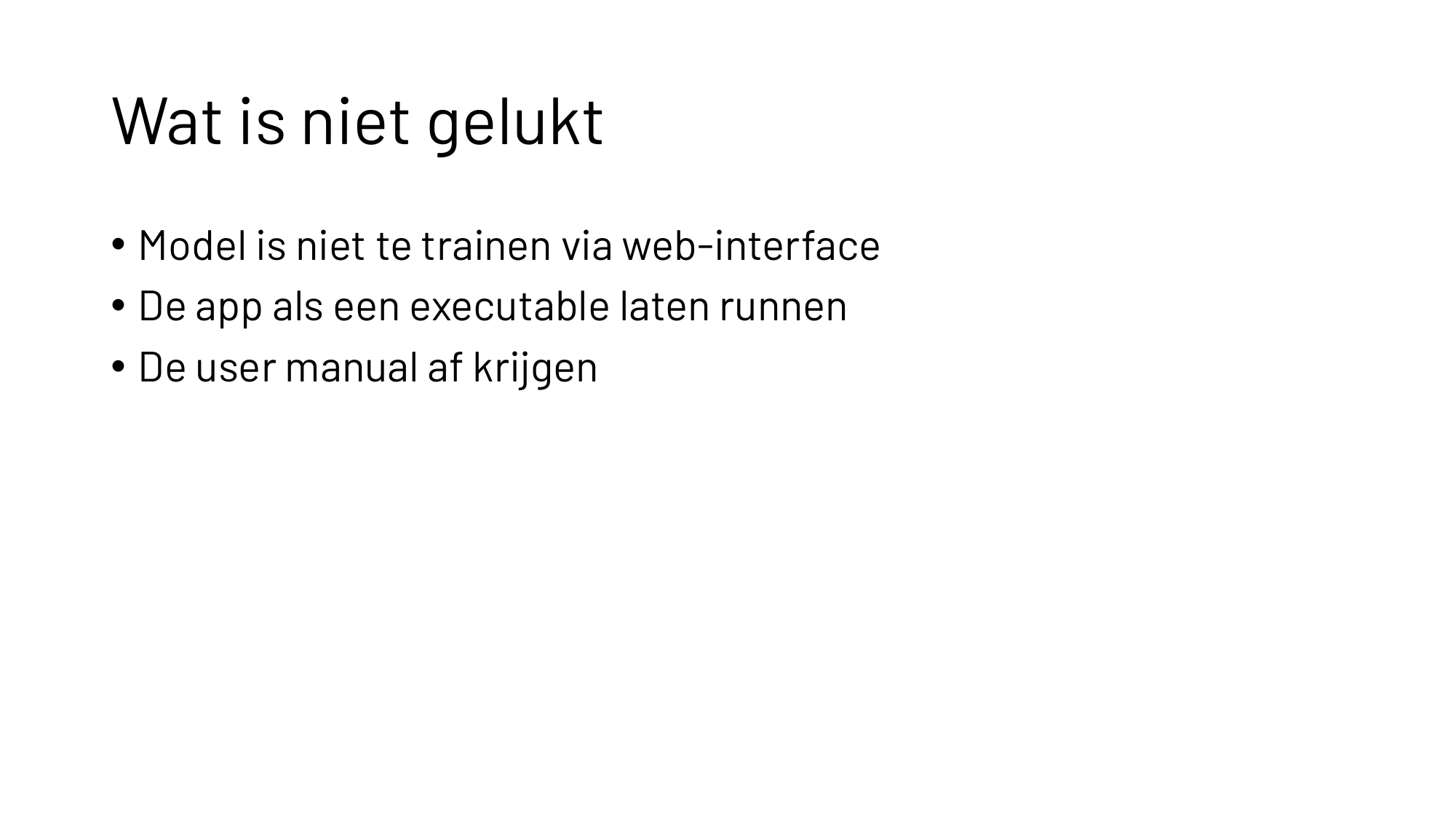

# Wat is niet gelukt
Model is niet te trainen via web-interface
De app als een executable laten runnen
De user manual af krijgen